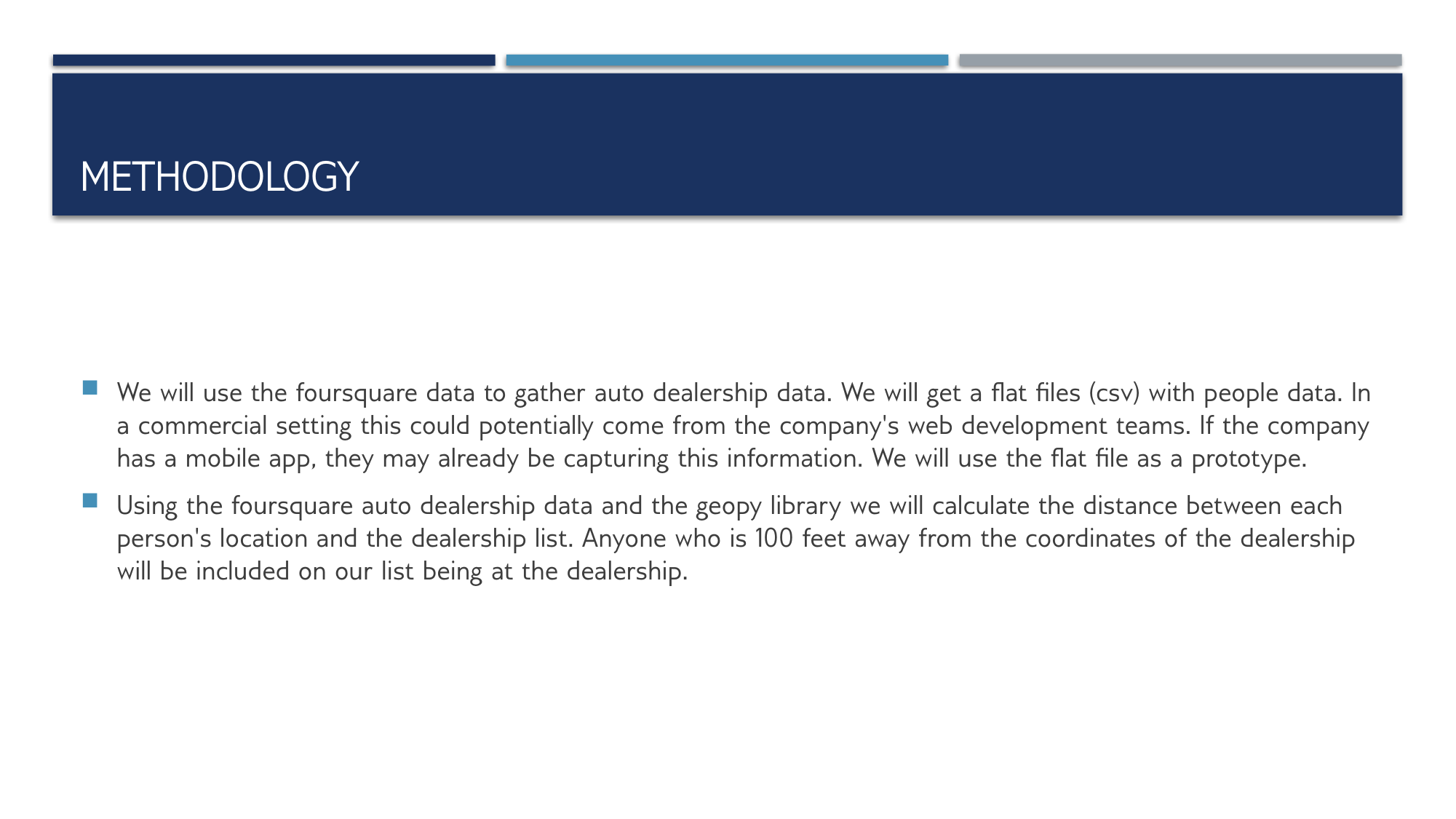

# Methodology
We will use the foursquare data to gather auto dealership data. We will get a flat files (csv) with people data. In a commercial setting this could potentially come from the company's web development teams. If the company has a mobile app, they may already be capturing this information. We will use the flat file as a prototype.
Using the foursquare auto dealership data and the geopy library we will calculate the distance between each person's location and the dealership list. Anyone who is 100 feet away from the coordinates of the dealership will be included on our list being at the dealership.